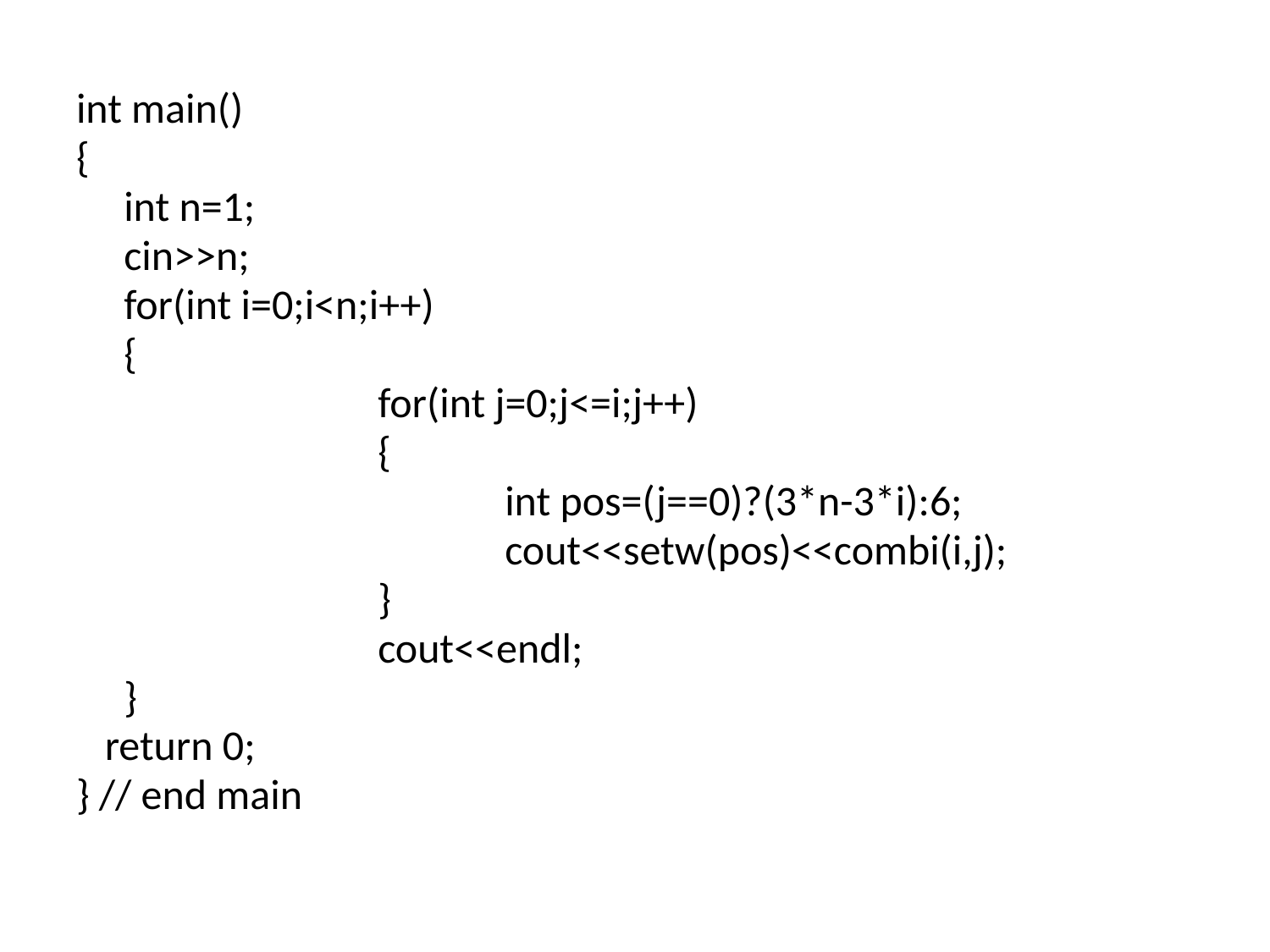

int main()
{
	int n=1;
     cin>>n;
	for(int i=0;i<n;i++)
	{
			for(int j=0;j<=i;j++)
			{
				int pos=(j==0)?(3*n-3*i):6;
				cout<<setw(pos)<<combi(i,j);
			}
			cout<<endl;
	}
   return 0;
} // end main